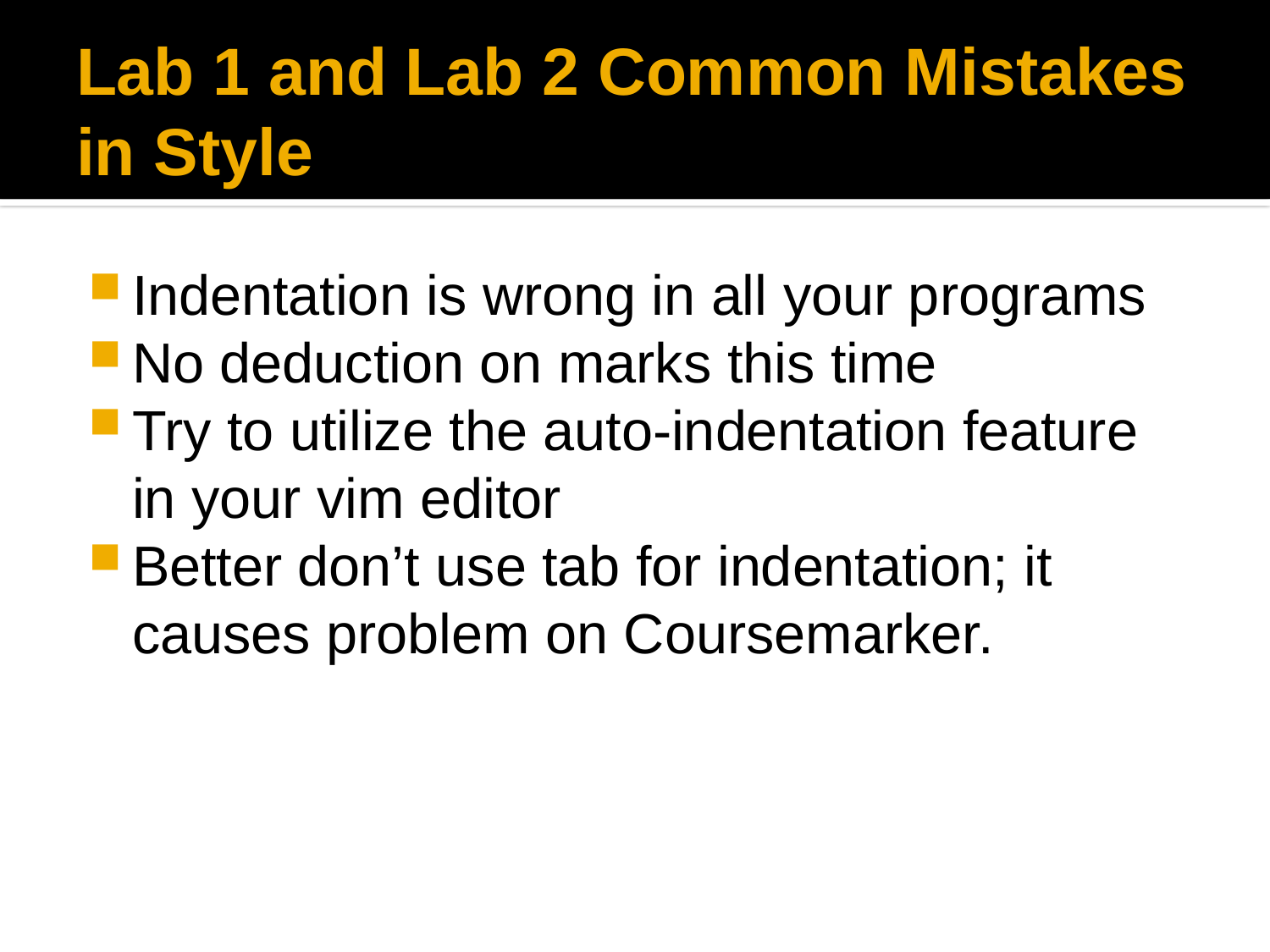

# Lab 1 and Lab 2 Common Mistakes in Style
Indentation is wrong in all your programs
No deduction on marks this time
Try to utilize the auto-indentation feature in your vim editor
Better don’t use tab for indentation; it causes problem on Coursemarker.